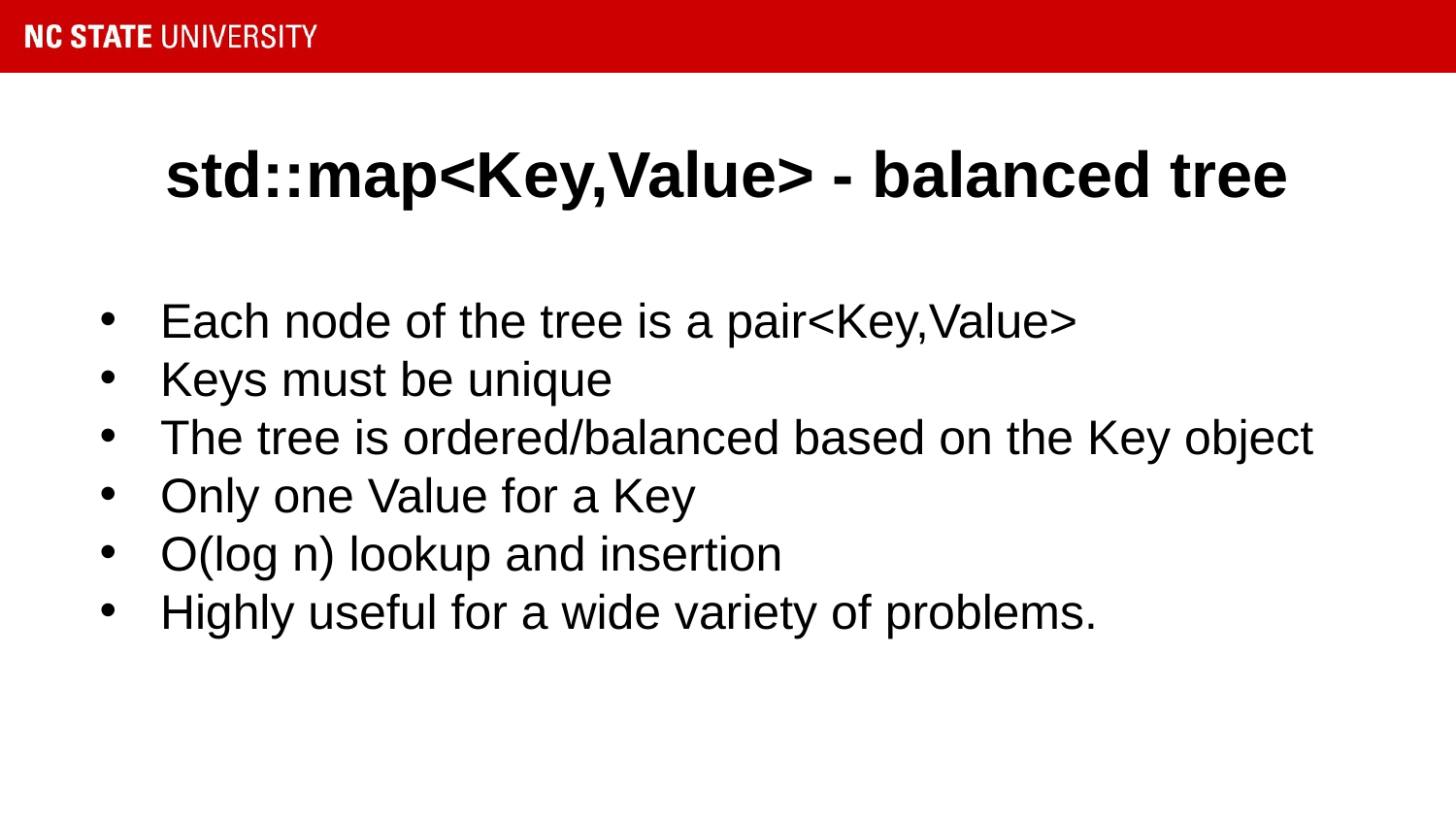

# std::map<Key,Value> - balanced tree
Each node of the tree is a pair<Key,Value>
Keys must be unique
The tree is ordered/balanced based on the Key object
Only one Value for a Key
O(log n) lookup and insertion
Highly useful for a wide variety of problems.